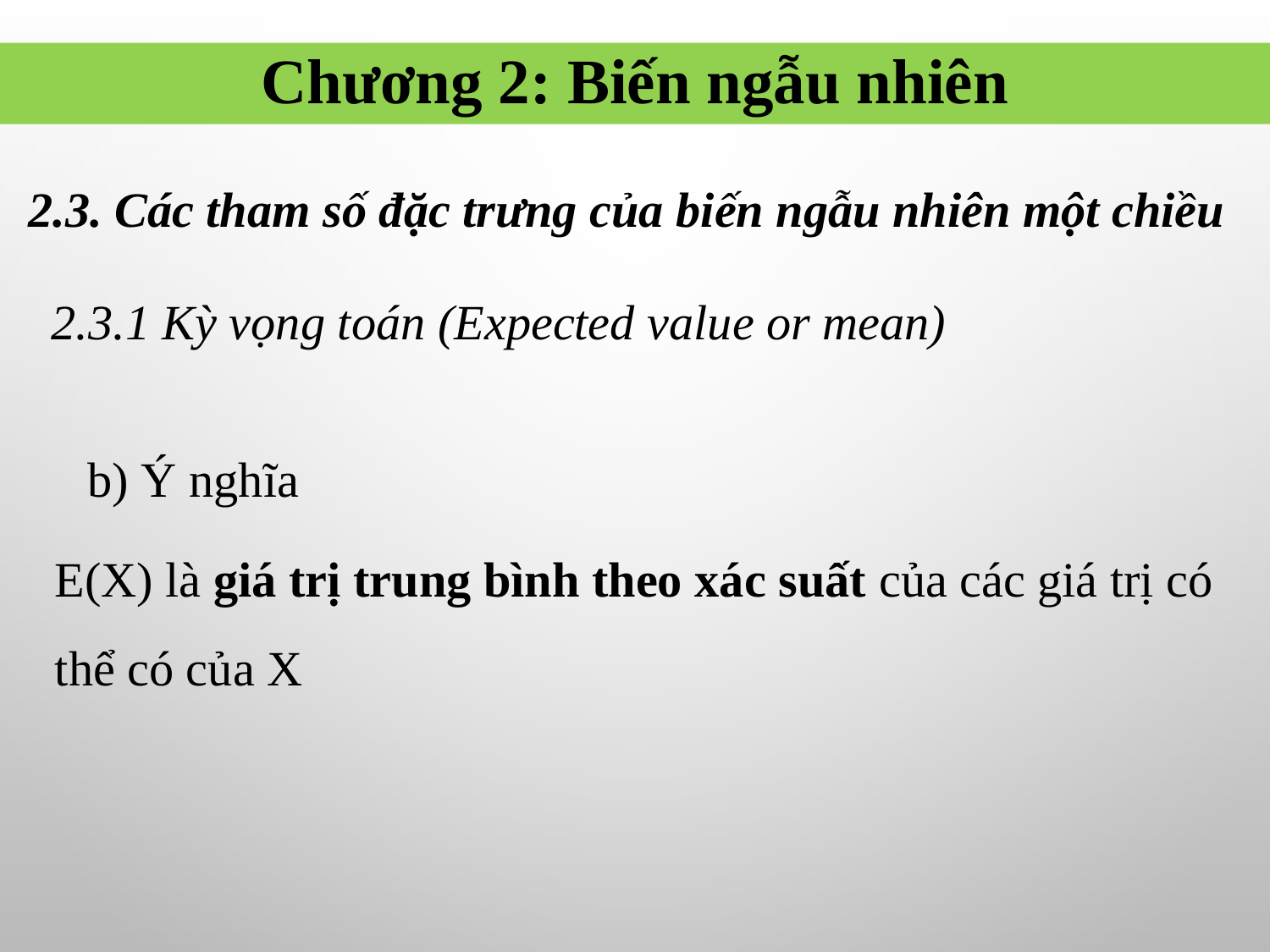

Chương 2: Biến ngẫu nhiên
2.3. Các tham số đặc trưng của biến ngẫu nhiên một chiều
2.3.1 Kỳ vọng toán (Expected value or mean)
b) Ý nghĩa
E(X) là giá trị trung bình theo xác suất của các giá trị có thể có của X